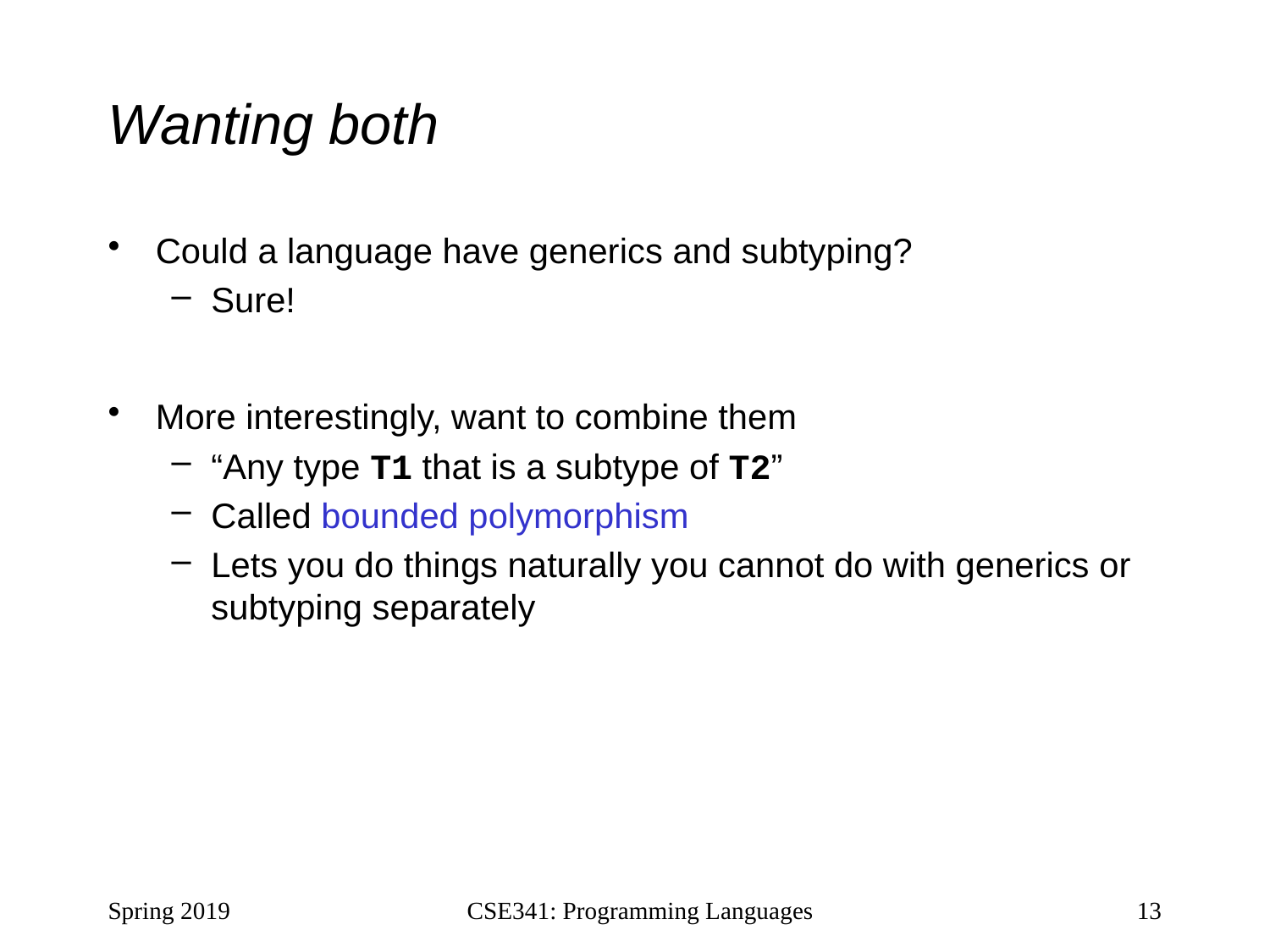

# Wanting both
Could a language have generics and subtyping?
Sure!

More interestingly, want to combine them
“Any type T1 that is a subtype of T2”
Called bounded polymorphism
Lets you do things naturally you cannot do with generics or subtyping separately

Spring 2019
CSE341: Programming Languages
13